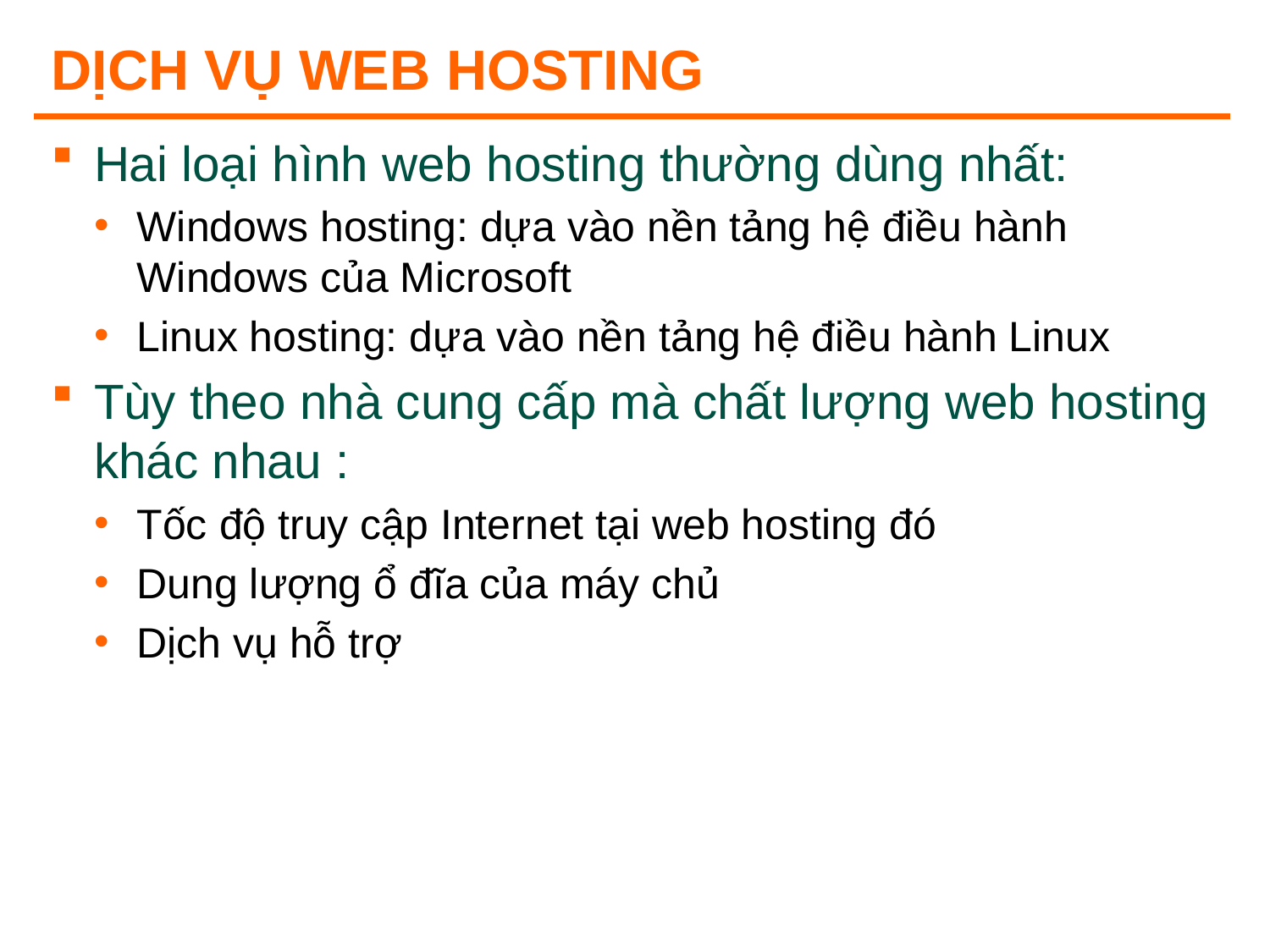

# Dịch vụ web hosting
Hai loại hình web hosting thường dùng nhất:
Windows hosting: dựa vào nền tảng hệ điều hành Windows của Microsoft
Linux hosting: dựa vào nền tảng hệ điều hành Linux
Tùy theo nhà cung cấp mà chất lượng web hosting khác nhau :
Tốc độ truy cập Internet tại web hosting đó
Dung lượng ổ đĩa của máy chủ
Dịch vụ hỗ trợ